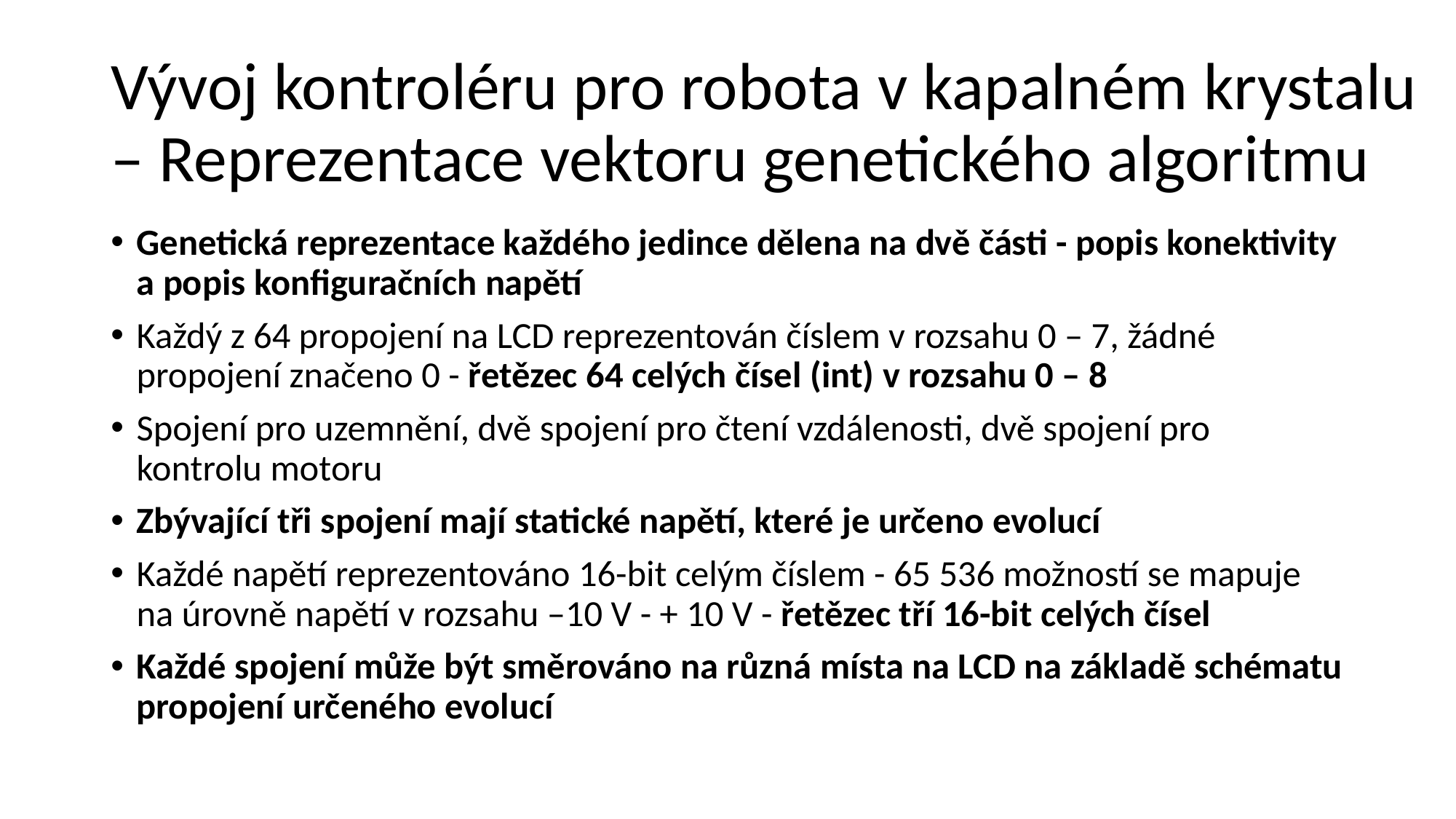

# Vývoj kontroléru pro robota v kapalném krystalu – Reprezentace vektoru genetického algoritmu
Genetická reprezentace každého jedince dělena na dvě části - popis konektivity a popis konfiguračních napětí
Každý z 64 propojení na LCD reprezentován číslem v rozsahu 0 – 7, žádné propojení značeno 0 - řetězec 64 celých čísel (int) v rozsahu 0 – 8
Spojení pro uzemnění, dvě spojení pro čtení vzdálenosti, dvě spojení pro kontrolu motoru
Zbývající tři spojení mají statické napětí, které je určeno evolucí
Každé napětí reprezentováno 16-bit celým číslem - 65 536 možností se mapuje na úrovně napětí v rozsahu –10 V - + 10 V - řetězec tří 16-bit celých čísel
Každé spojení může být směrováno na různá místa na LCD na základě schématu propojení určeného evolucí